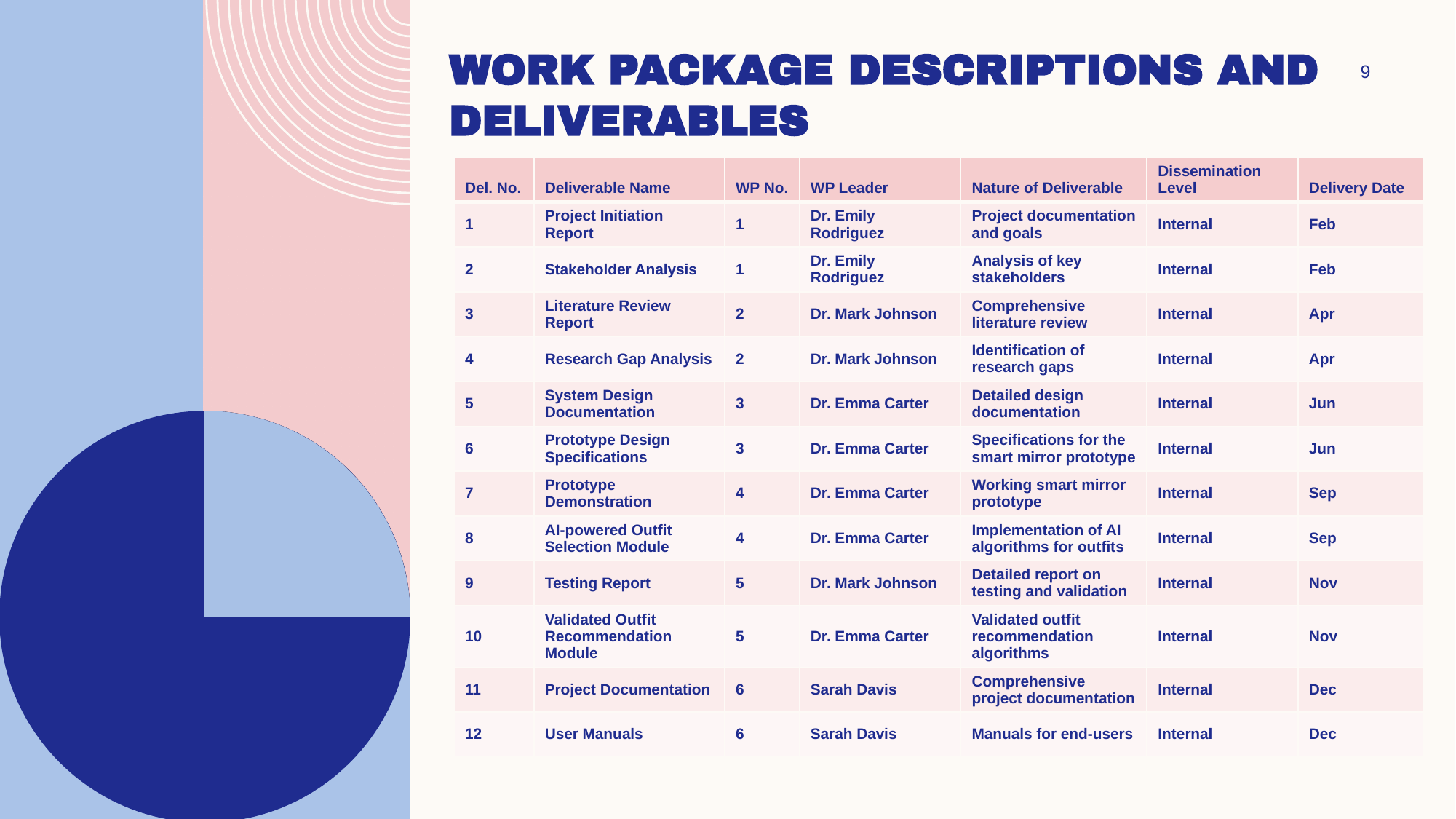

# Work Package Descriptions and Deliverables
9
| Del. No. | Deliverable Name | WP No. | WP Leader | Nature of Deliverable | Dissemination Level | Delivery Date |
| --- | --- | --- | --- | --- | --- | --- |
| 1 | Project Initiation Report | 1 | Dr. Emily Rodriguez | Project documentation and goals | Internal | Feb |
| 2 | Stakeholder Analysis | 1 | Dr. Emily Rodriguez | Analysis of key stakeholders | Internal | Feb |
| 3 | Literature Review Report | 2 | Dr. Mark Johnson | Comprehensive literature review | Internal | Apr |
| 4 | Research Gap Analysis | 2 | Dr. Mark Johnson | Identification of research gaps | Internal | Apr |
| 5 | System Design Documentation | 3 | Dr. Emma Carter | Detailed design documentation | Internal | Jun |
| 6 | Prototype Design Specifications | 3 | Dr. Emma Carter | Specifications for the smart mirror prototype | Internal | Jun |
| 7 | Prototype Demonstration | 4 | Dr. Emma Carter | Working smart mirror prototype | Internal | Sep |
| 8 | AI-powered Outfit Selection Module | 4 | Dr. Emma Carter | Implementation of AI algorithms for outfits | Internal | Sep |
| 9 | Testing Report | 5 | Dr. Mark Johnson | Detailed report on testing and validation | Internal | Nov |
| 10 | Validated Outfit Recommendation Module | 5 | Dr. Emma Carter | Validated outfit recommendation algorithms | Internal | Nov |
| 11 | Project Documentation | 6 | Sarah Davis | Comprehensive project documentation | Internal | Dec |
| 12 | User Manuals | 6 | Sarah Davis | Manuals for end-users | Internal | Dec |